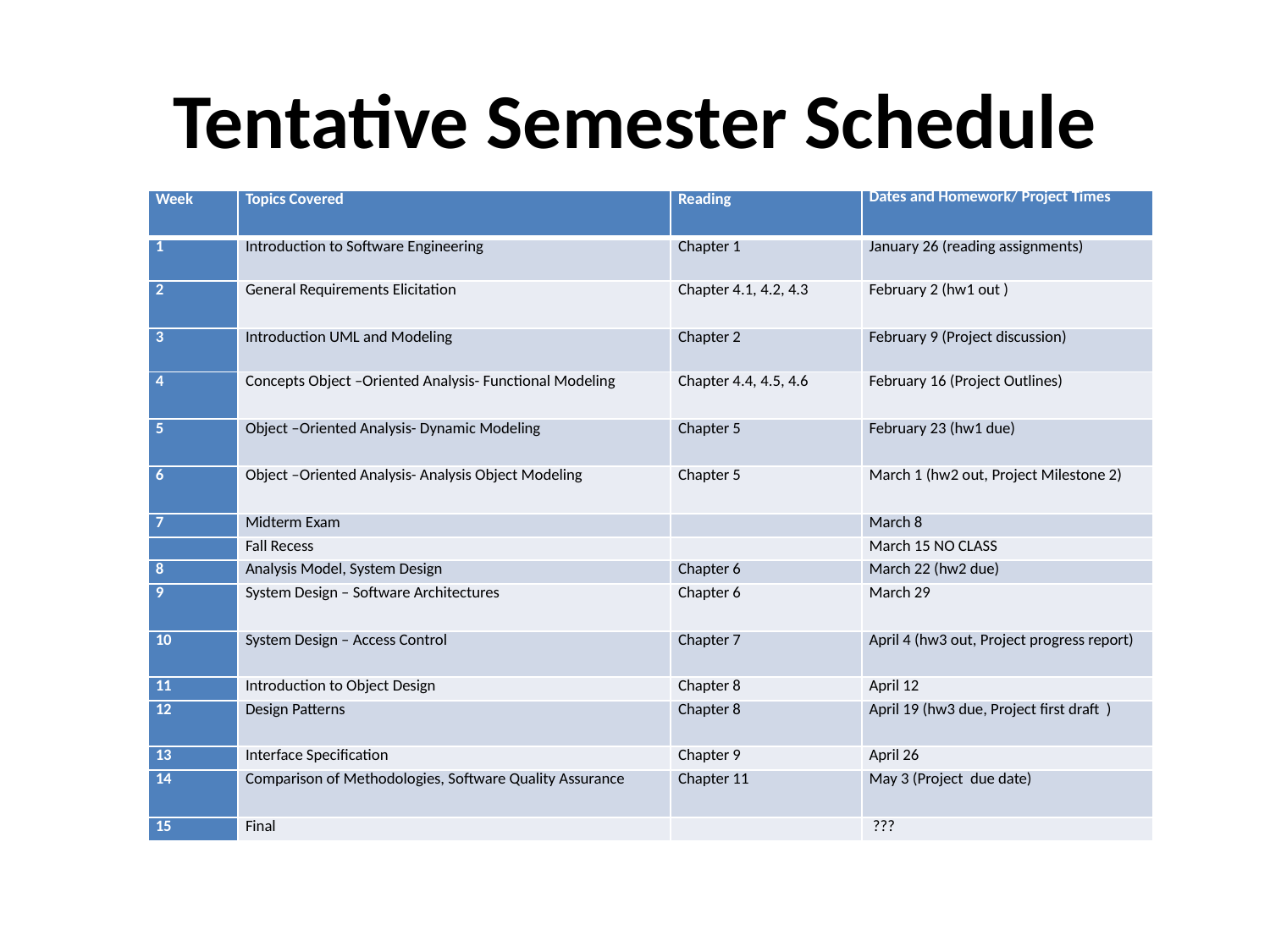

# Tentative Semester Schedule
| Week | Topics Covered | Reading | Dates and Homework/ Project Times |
| --- | --- | --- | --- |
| 1 | Introduction to Software Engineering | Chapter 1 | January 26 (reading assignments) |
| 2 | General Requirements Elicitation | Chapter 4.1, 4.2, 4.3 | February 2 (hw1 out ) |
| 3 | Introduction UML and Modeling | Chapter 2 | February 9 (Project discussion) |
| 4 | Concepts Object –Oriented Analysis- Functional Modeling | Chapter 4.4, 4.5, 4.6 | February 16 (Project Outlines) |
| 5 | Object –Oriented Analysis- Dynamic Modeling | Chapter 5 | February 23 (hw1 due) |
| 6 | Object –Oriented Analysis- Analysis Object Modeling | Chapter 5 | March 1 (hw2 out, Project Milestone 2) |
| 7 | Midterm Exam |  | March 8 |
|  | Fall Recess |  | March 15 NO CLASS |
| 8 | Analysis Model, System Design | Chapter 6 | March 22 (hw2 due) |
| 9 | System Design – Software Architectures | Chapter 6 | March 29 |
| 10 | System Design – Access Control | Chapter 7 | April 4 (hw3 out, Project progress report) |
| 11 | Introduction to Object Design | Chapter 8 | April 12 |
| 12 | Design Patterns | Chapter 8 | April 19 (hw3 due, Project first draft ) |
| 13 | Interface Specification | Chapter 9 | April 26 |
| 14 | Comparison of Methodologies, Software Quality Assurance | Chapter 11 | May 3 (Project due date) |
| 15 | Final |  | ??? |